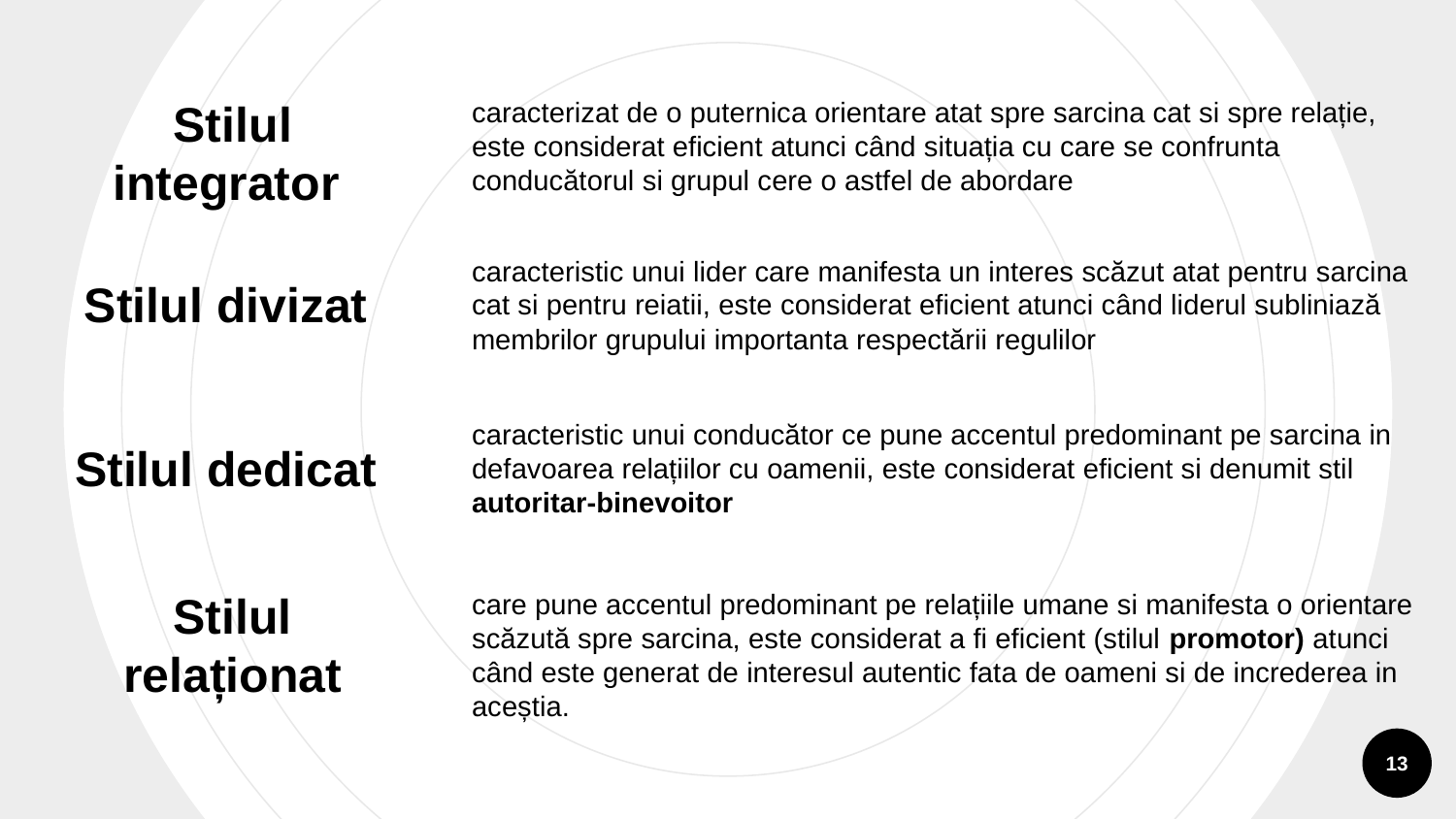

Stilul integrator
caracterizat de o puternica orientare atat spre sarcina cat si spre relație, este considerat eficient atunci când situația cu care se confrunta conducătorul si grupul cere o astfel de abordare
Stilul divizat
caracteristic unui lider care manifesta un interes scăzut atat pentru sarcina cat si pentru reiatii, este considerat eficient atunci când liderul subliniază membrilor grupului importanta respectării regulilor
Stilul dedicat
caracteristic unui conducător ce pune accentul predominant pe sarcina in defavoarea relațiilor cu oamenii, este considerat eficient si denumit stil autoritar-binevoitor
Stilul relaționat
care pune accentul predominant pe relațiile umane si manifesta o orientare scăzută spre sarcina, este considerat a fi eficient (stilul promotor) atunci când este generat de interesul autentic fata de oameni si de increderea in aceștia.
13